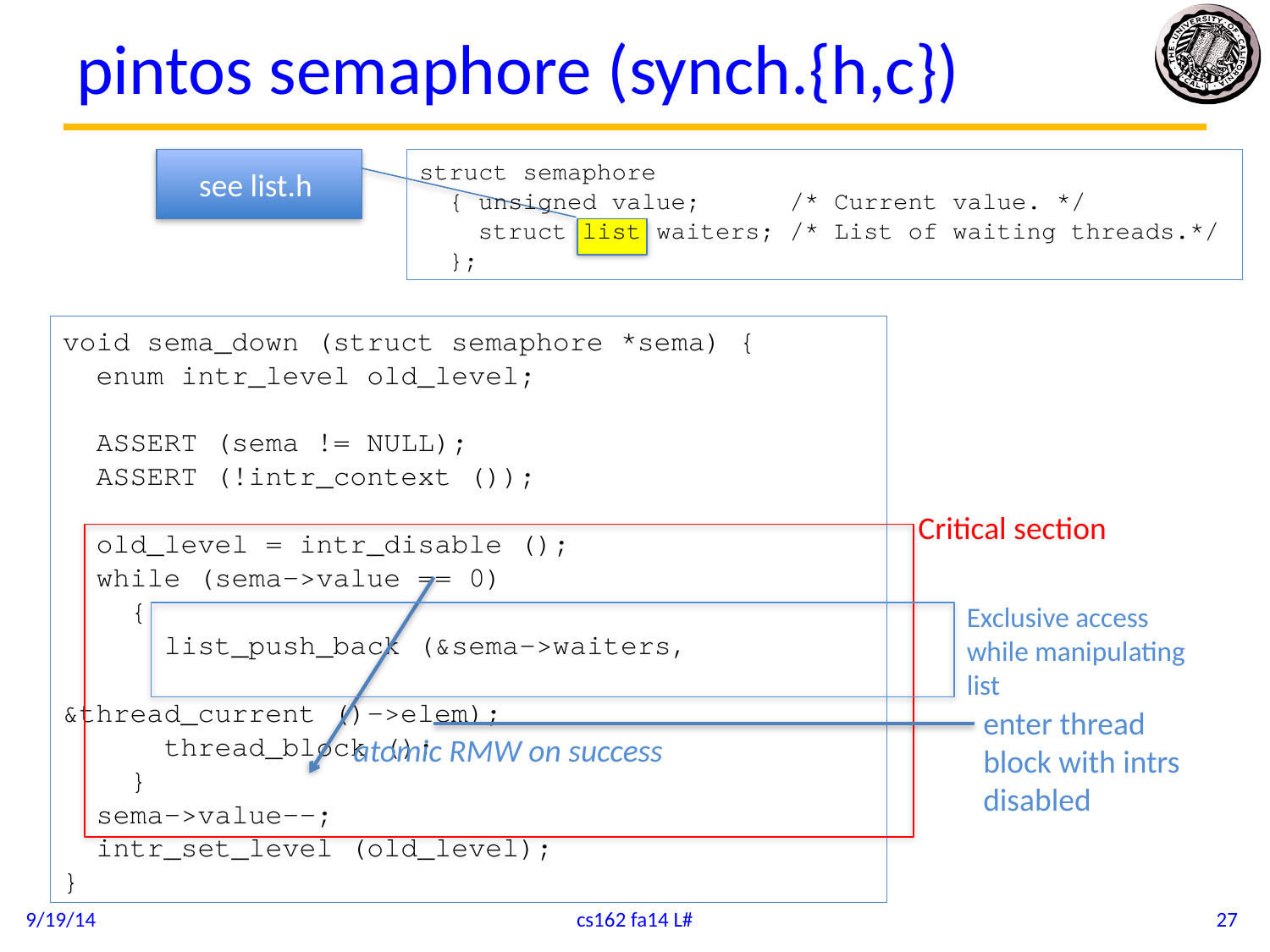

# pintos semaphore (synch.{h,c})
see list.h

struct semaphore
  { unsigned value;      /* Current value. */
    struct list waiters; /* List of waiting threads.*/
  };
void sema_down (struct semaphore *sema) {
  enum intr_level old_level;

  ASSERT (sema != NULL);
  ASSERT (!intr_context ());

  old_level = intr_disable ();
  while (sema->value == 0)
    {
      list_push_back (&sema->waiters,
					   &thread_current ()->elem);
      thread_block ();
    }
  sema->value--;
  intr_set_level (old_level);
}
Critical section

atomic RMW on success
Exclusive access while manipulating list

enter thread block with intrs disabled
9/19/14
cs162 fa14 L#
27